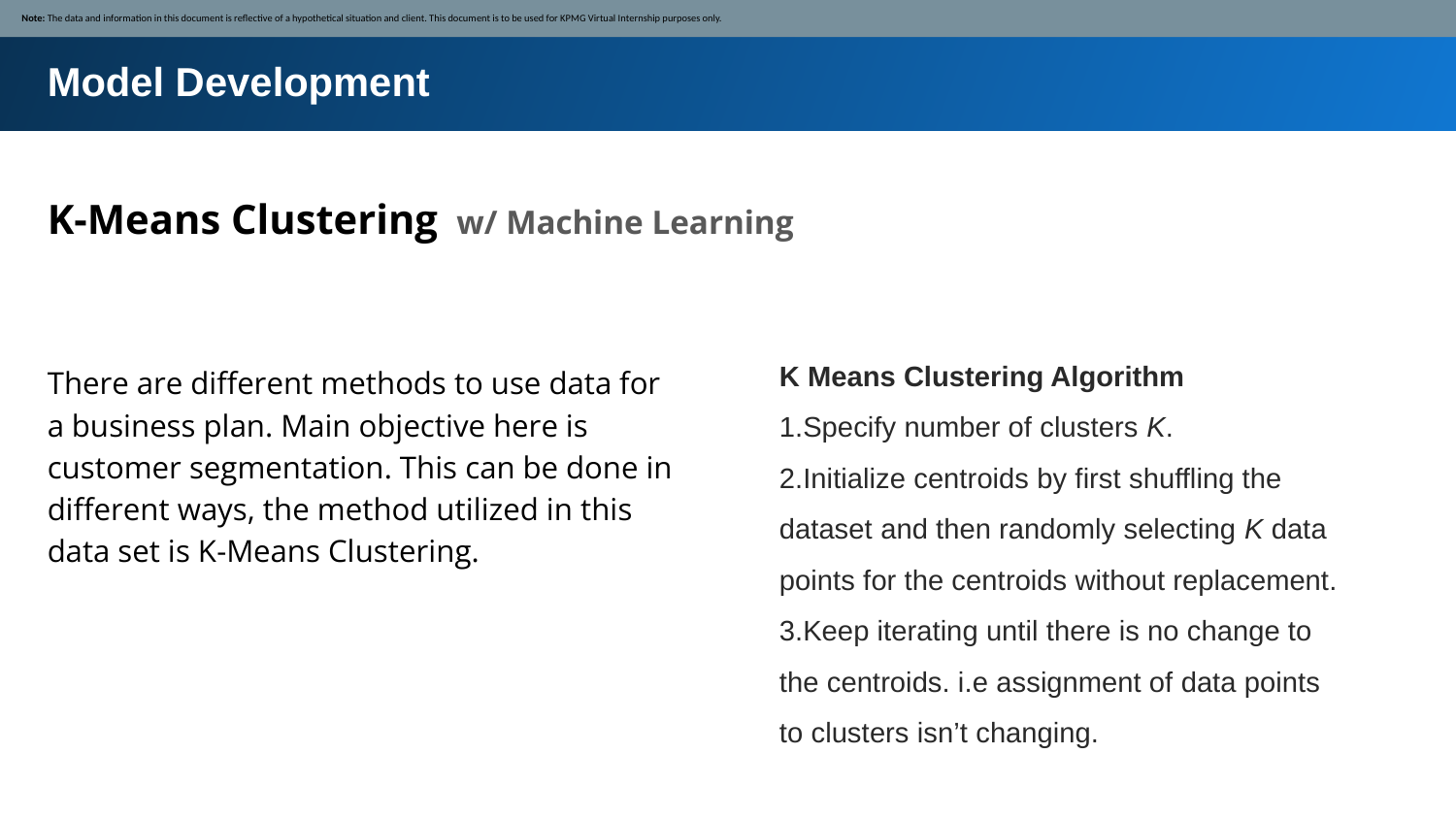

Note: The data and information in this document is reflective of a hypothetical situation and client. This document is to be used for KPMG Virtual Internship purposes only.
Model Development
K-Means Clustering  w/ Machine Learning
There are different methods to use data for a business plan. Main objective here is customer segmentation. This can be done in different ways, the method utilized in this data set is K-Means Clustering.
K Means Clustering Algorithm
Specify number of clusters K.
Initialize centroids by first shuffling the dataset and then randomly selecting K data points for the centroids without replacement.
Keep iterating until there is no change to the centroids. i.e assignment of data points to clusters isn’t changing.